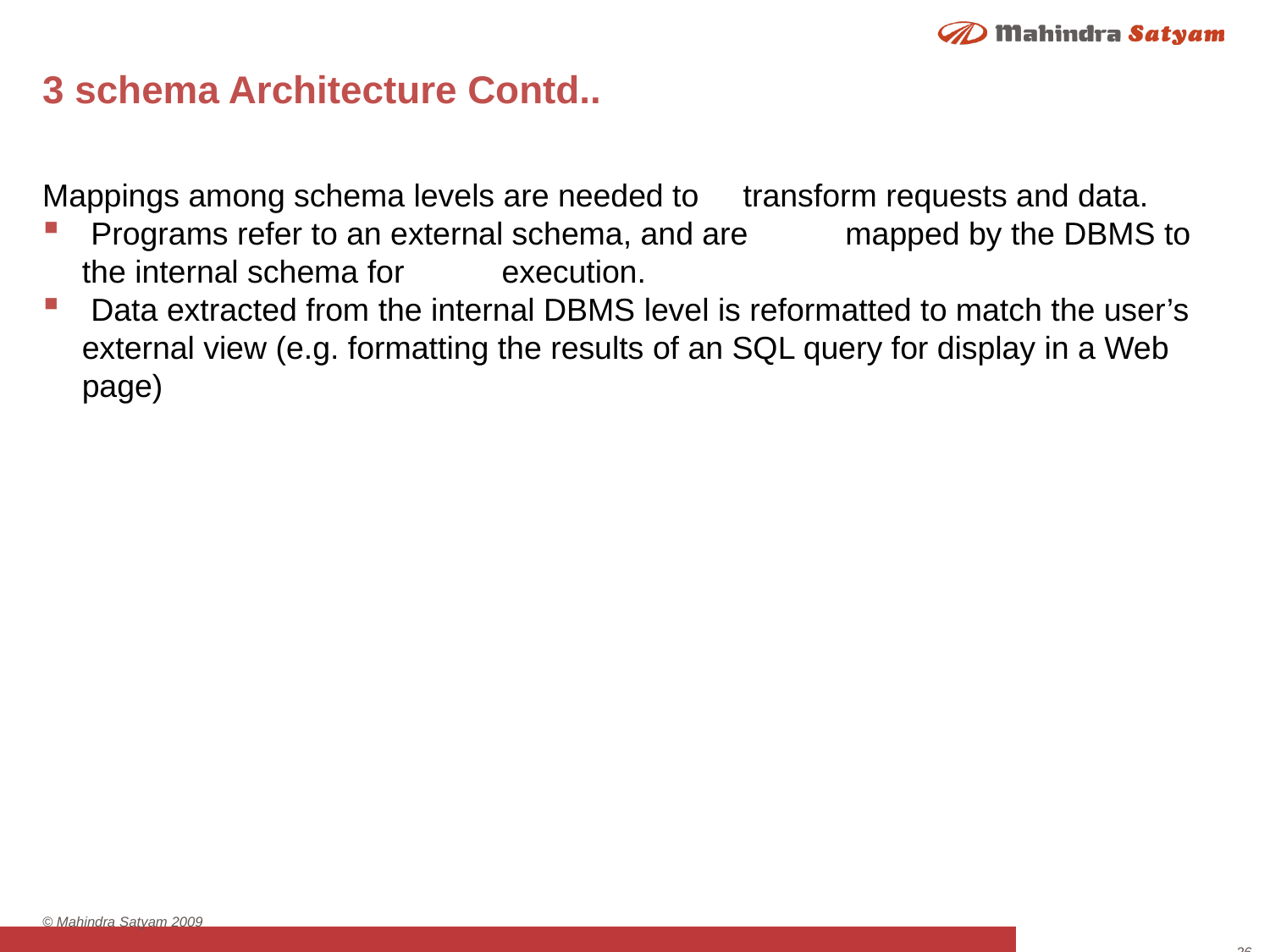

# 3 schema Architecture Contd..
Mappings among schema levels are needed to     transform requests and data.
 Programs refer to an external schema, and are           mapped by the DBMS to the internal schema for           execution.
 Data extracted from the internal DBMS level is reformatted to match the user’s external view (e.g. formatting the results of an SQL query for display in a Web page)